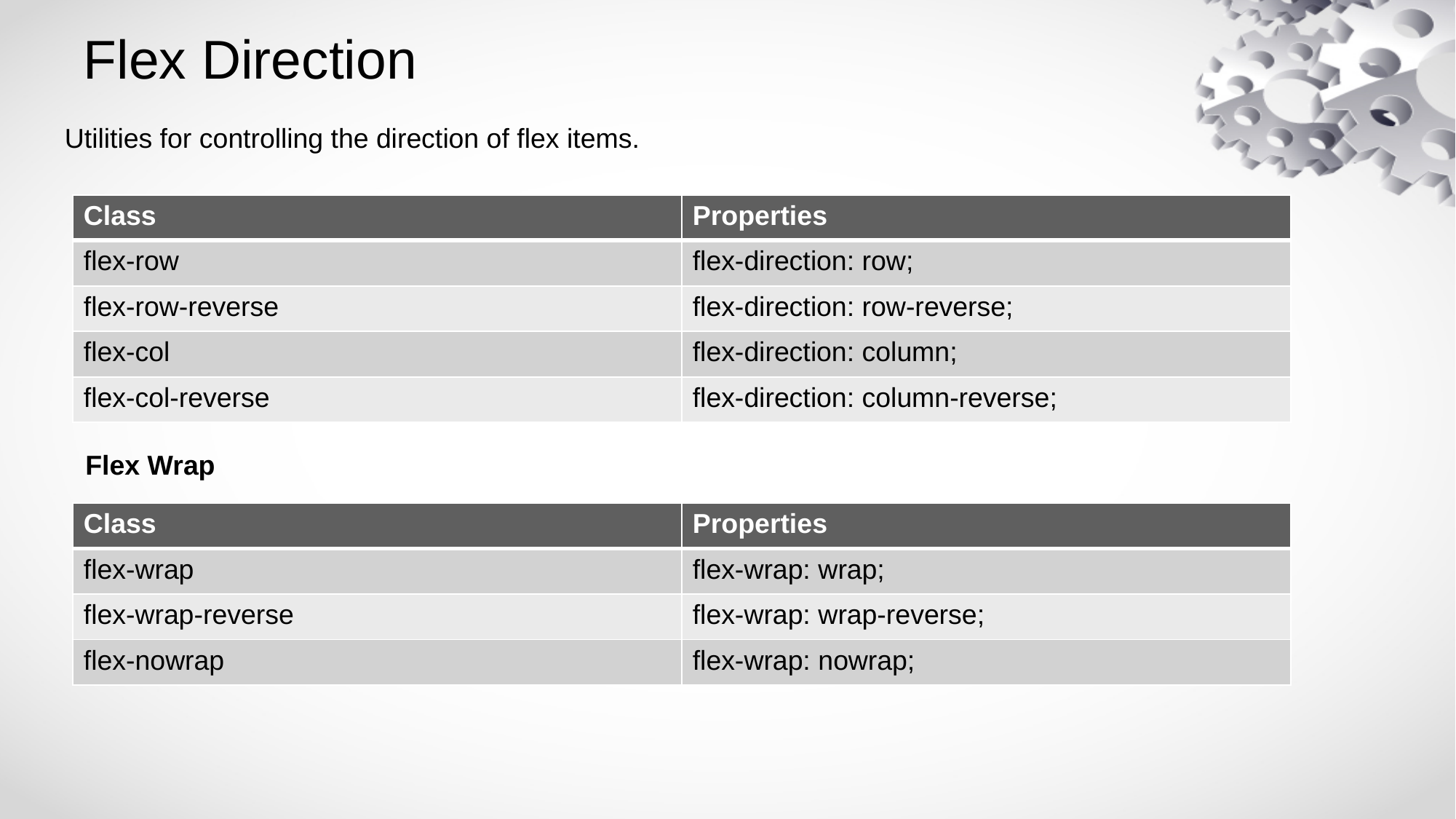

# Flex Direction
Utilities for controlling the direction of flex items.
| Class | Properties |
| --- | --- |
| flex-row | flex-direction: row; |
| flex-row-reverse | flex-direction: row-reverse; |
| flex-col | flex-direction: column; |
| flex-col-reverse | flex-direction: column-reverse; |
Flex Wrap
| Class | Properties |
| --- | --- |
| flex-wrap | flex-wrap: wrap; |
| flex-wrap-reverse | flex-wrap: wrap-reverse; |
| flex-nowrap | flex-wrap: nowrap; |